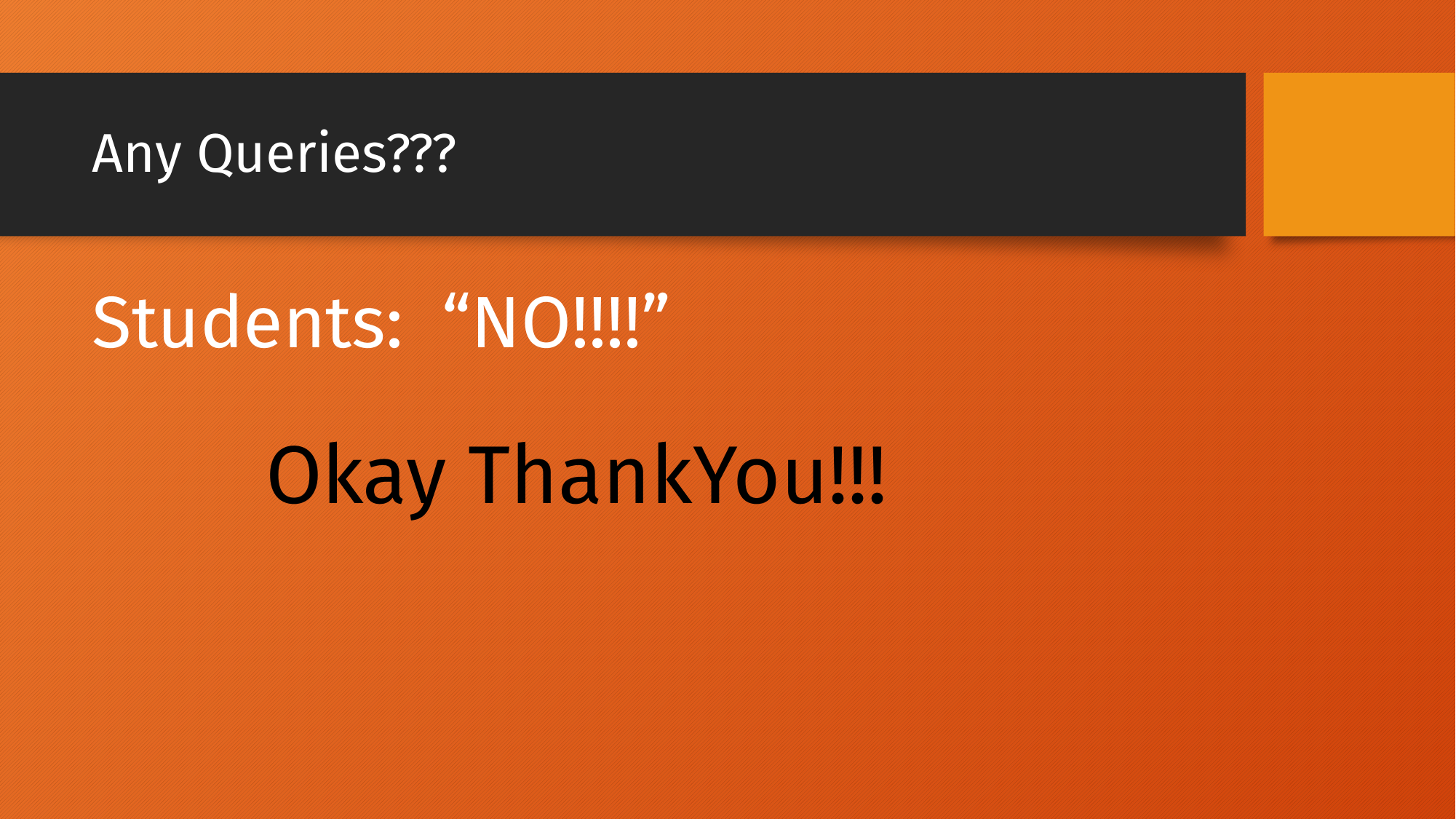

# Any Queries???
Students:  “NO!!!!”

                  Okay ThankYou!!!